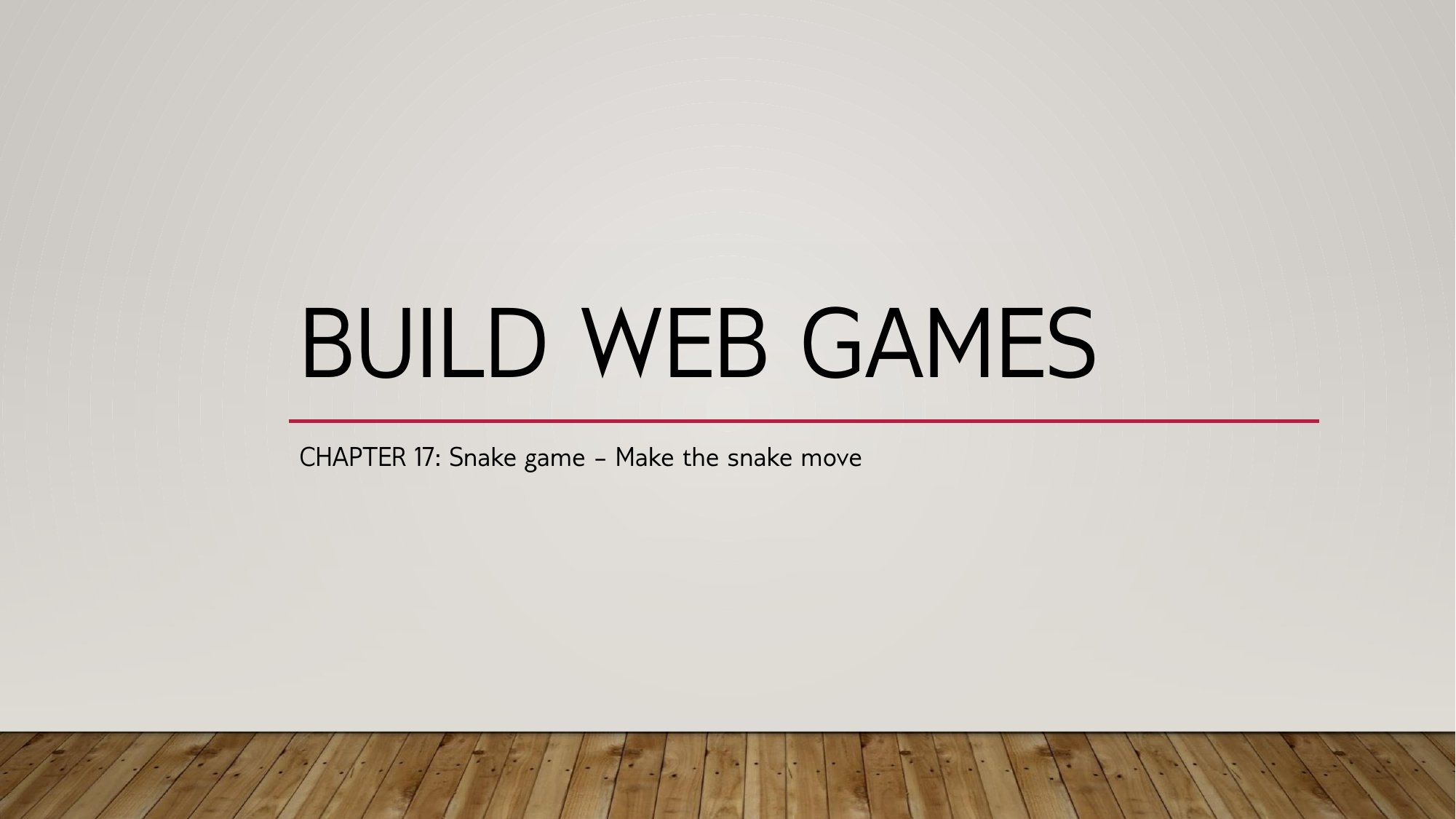

# BUILD WEB GAMES
CHAPTER 17: Snake game – Make the snake move